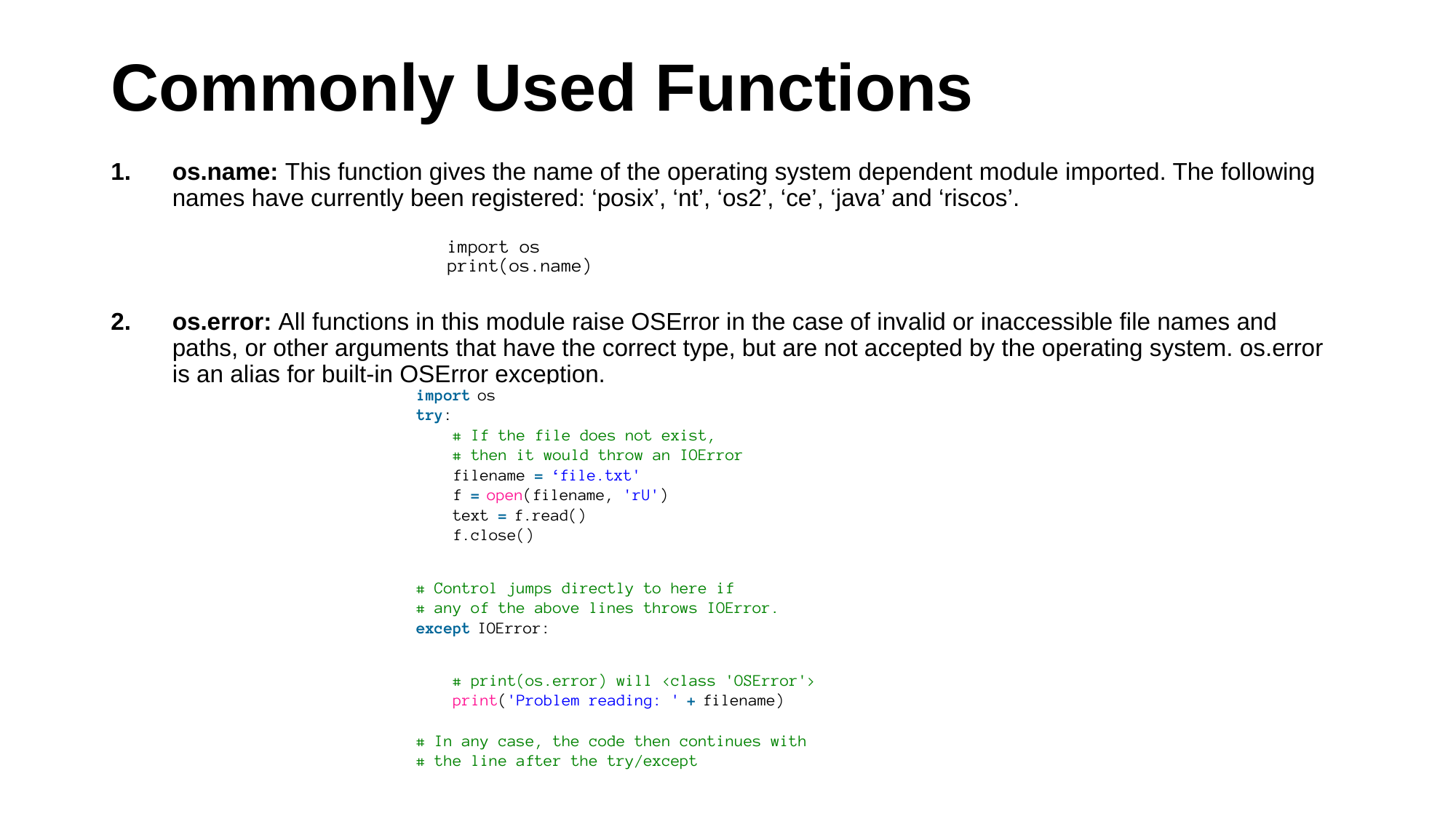

# Commonly Used Functions
os.name: This function gives the name of the operating system dependent module imported. The following names have currently been registered: ‘posix’, ‘nt’, ‘os2’, ‘ce’, ‘java’ and ‘riscos’.

os.error: All functions in this module raise OSError in the case of invalid or inaccessible file names and paths, or other arguments that have the correct type, but are not accepted by the operating system. os.error is an alias for built-in OSError exception.
| import os print(os.name) |
| --- |
import os
try:
    # If the file does not exist,
    # then it would throw an IOError
    filename = ‘file.txt'
    f = open(filename, 'rU')
    text = f.read()
    f.close()

# Control jumps directly to here if
# any of the above lines throws IOError.
except IOError:

    # print(os.error) will <class 'OSError'>
    print('Problem reading: ' + filename)

# In any case, the code then continues with
# the line after the try/except